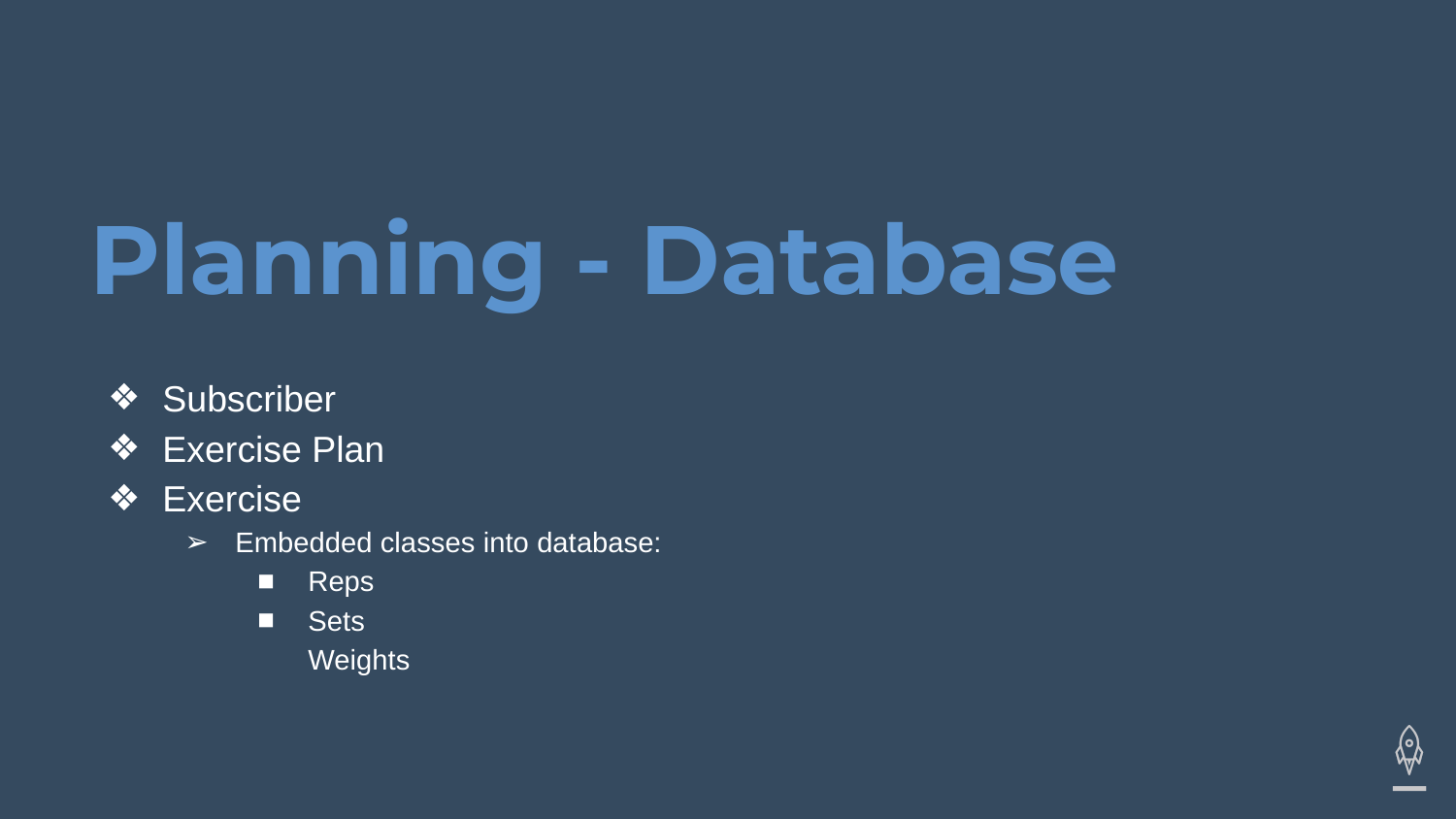

# Planning - Database
Subscriber
Exercise Plan
Exercise
Embedded classes into database:
Reps
Sets
Weights